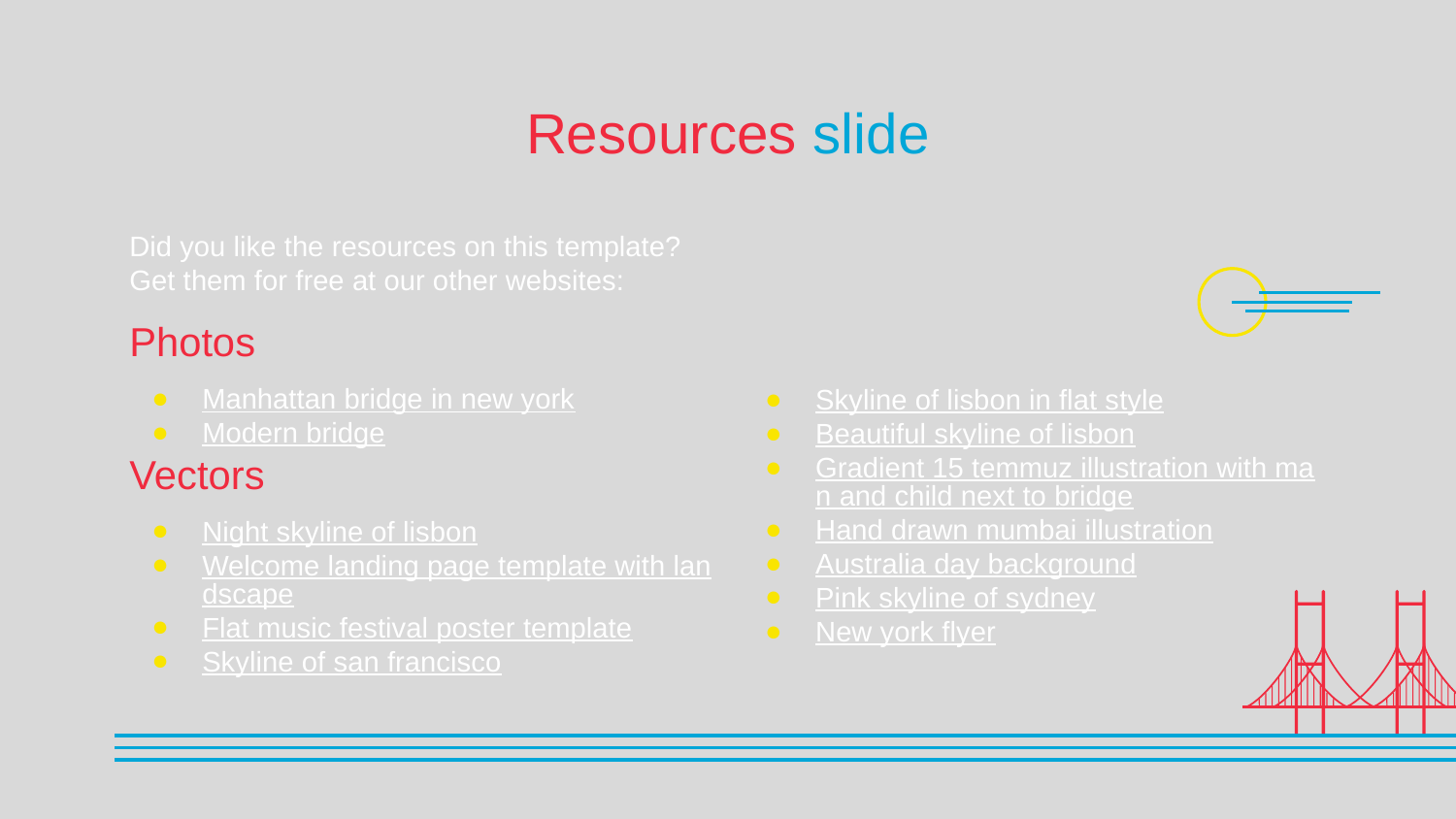

# Resources slide
Did you like the resources on this template? Get them for free at our other websites:
Photos
Manhattan bridge in new york
Modern bridge
Vectors
Night skyline of lisbon
Welcome landing page template with landscape
Flat music festival poster template
Skyline of san francisco

Skyline of lisbon in flat style
Beautiful skyline of lisbon
Gradient 15 temmuz illustration with man and child next to bridge
Hand drawn mumbai illustration
Australia day background
Pink skyline of sydney
New york flyer